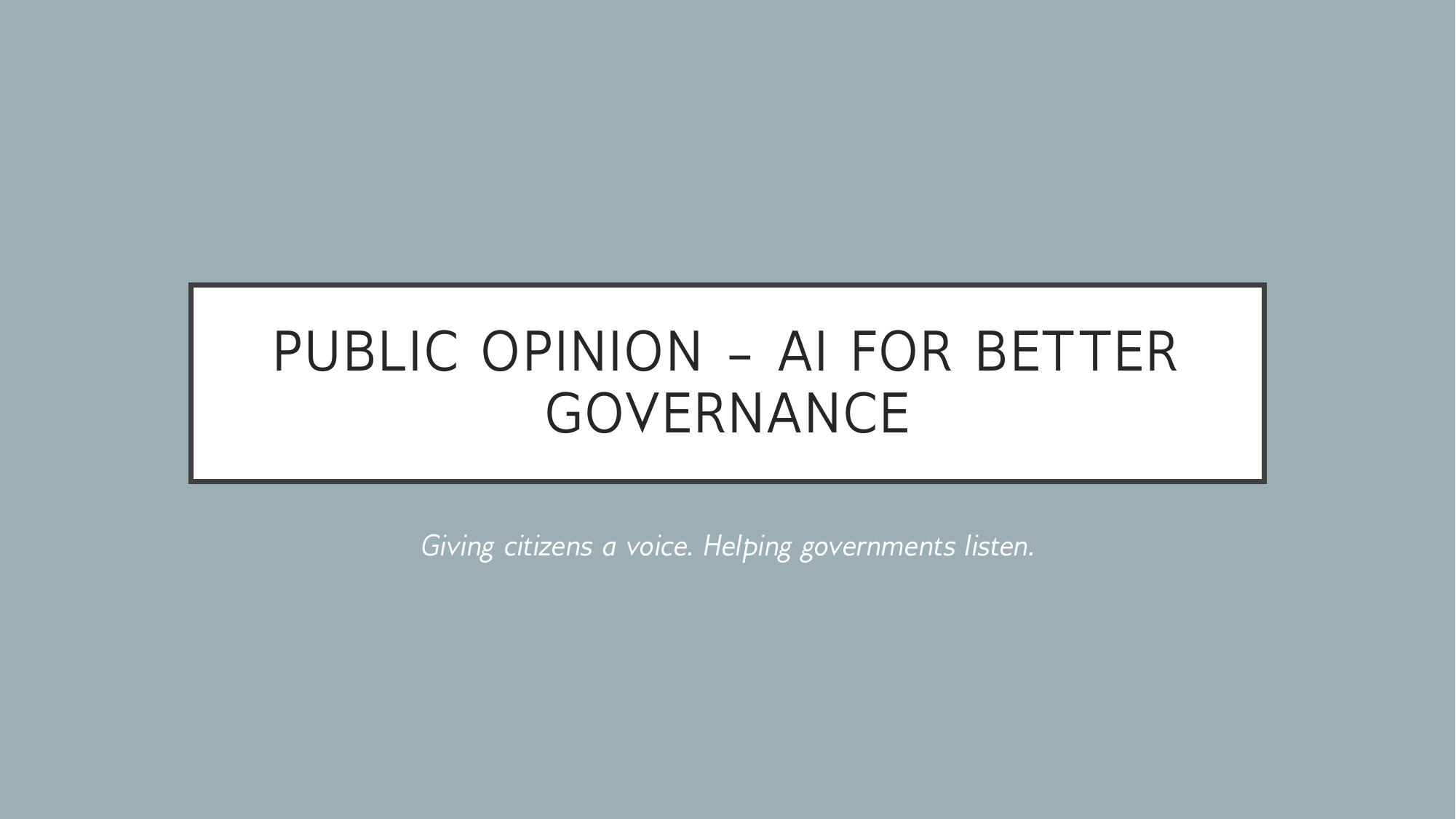

# Public Opinion – AI for Better Governance
Giving citizens a voice. Helping governments listen.